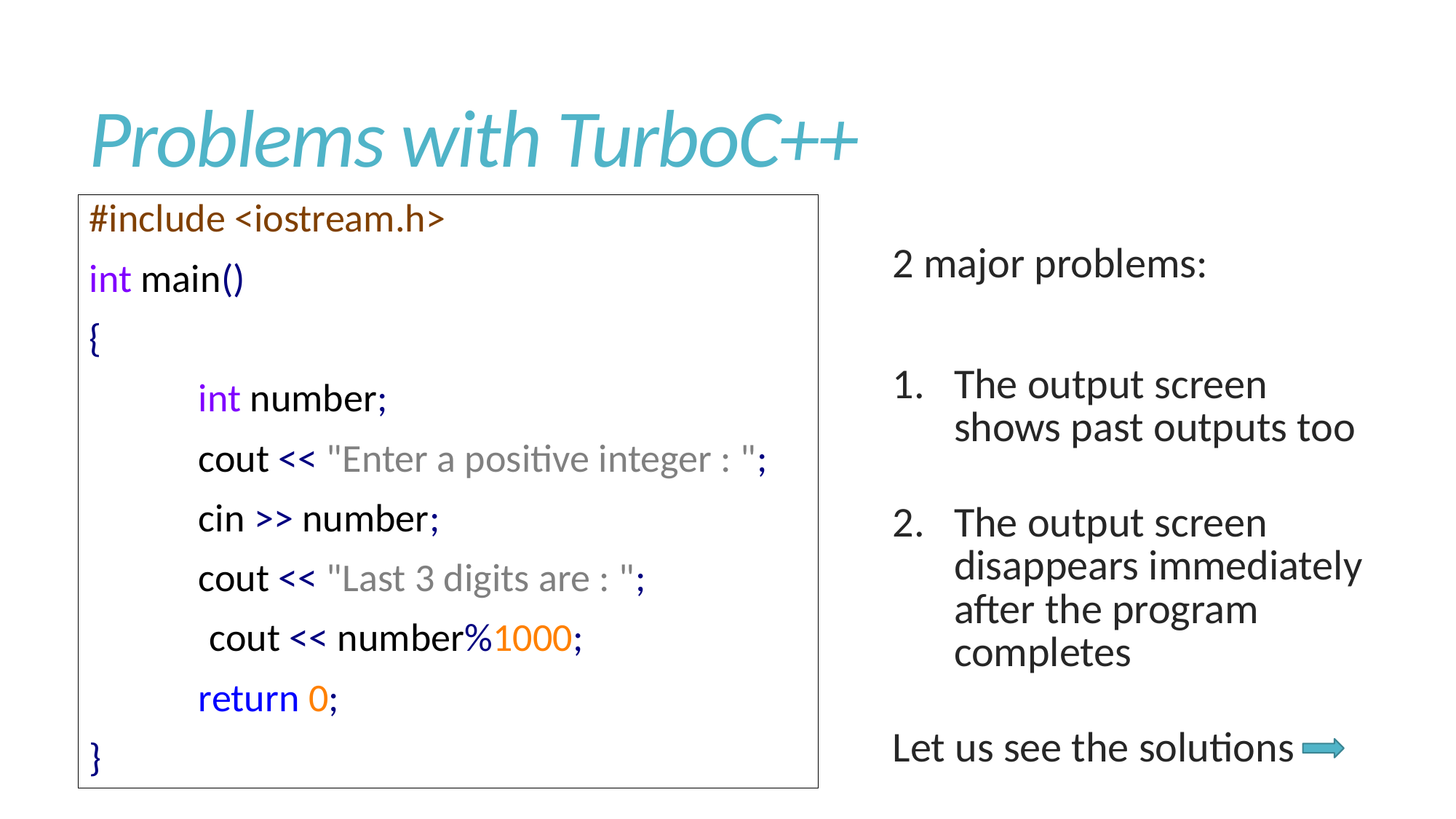

# Problems with TurboC++
#include <iostream.h>
int main()
{
	int number;
	cout << "Enter a positive integer : ";
	cin >> number;
	cout << "Last 3 digits are : ";
	cout << number%1000;
	return 0;
}

2 major problems:

The output screen shows past outputs too

The output screen disappears immediately after the program completes

Let us see the solutions